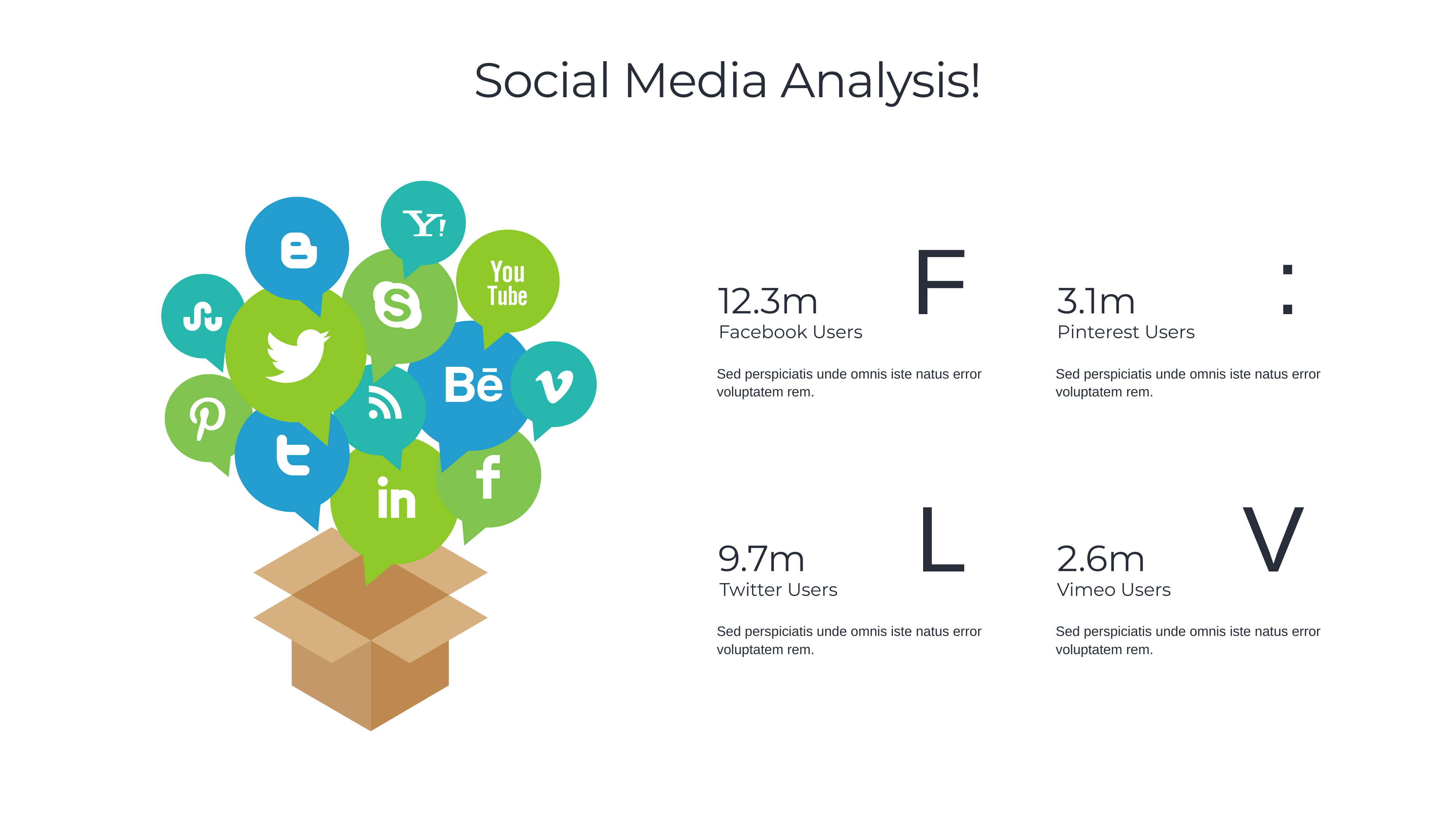

# Social Media Analysis!
Social Media Analysis!

F
:
12.3m
3.1m
Facebook Users
Pinterest Users
Sed perspiciatis unde omnis iste natus error voluptatem rem.
Sed perspiciatis unde omnis iste natus error voluptatem rem.
L
V

9.7m
2.6m
Twitter Users
Vimeo Users
Sed perspiciatis unde omnis iste natus error voluptatem rem.
Sed perspiciatis unde omnis iste natus error voluptatem rem.